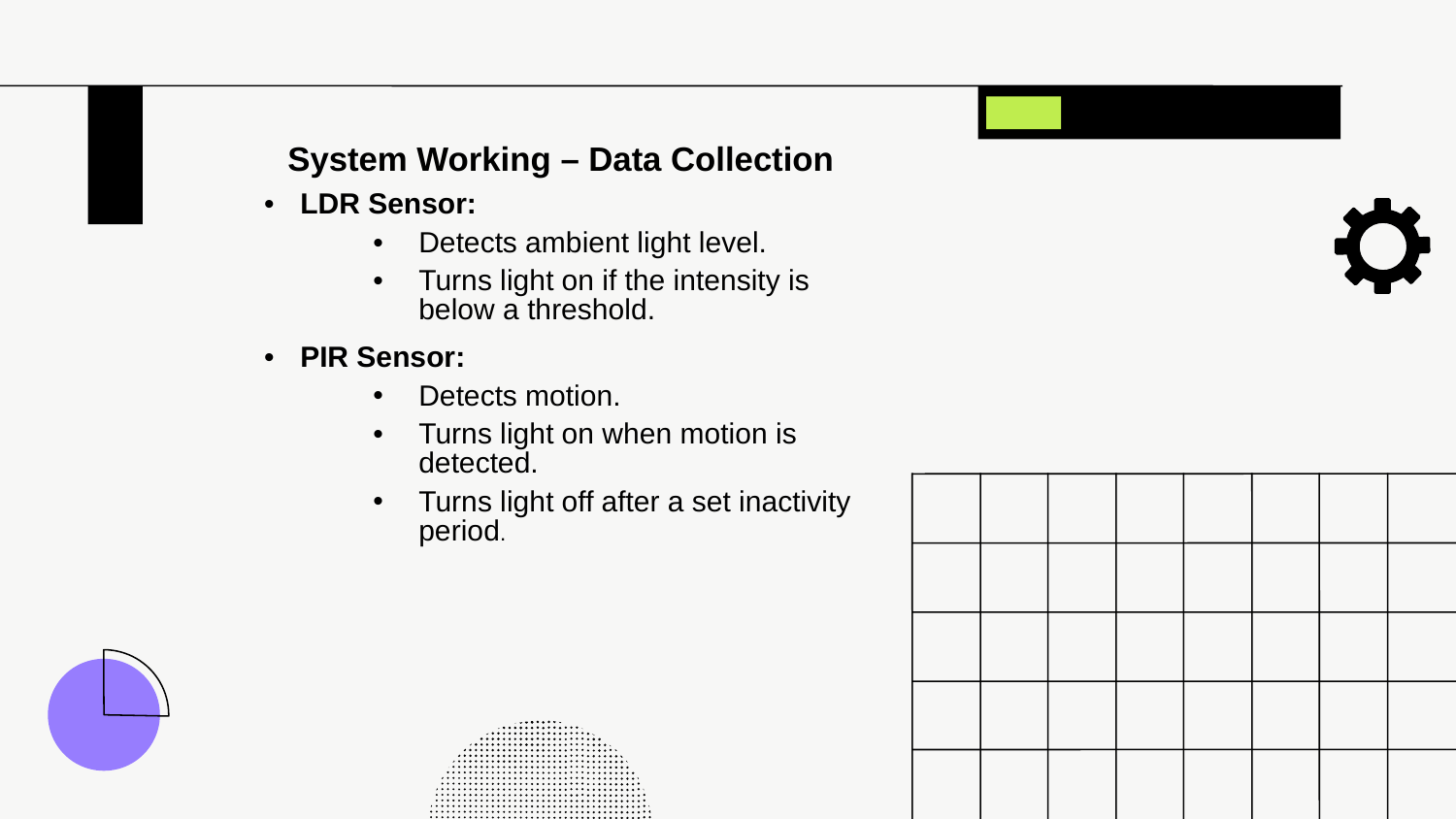

# System Working – Data Collection

LDR Sensor:
Detects ambient light level.
Turns light on if the intensity is below a threshold.
PIR Sensor:
Detects motion.
Turns light on when motion is detected.
Turns light off after a set inactivity period.